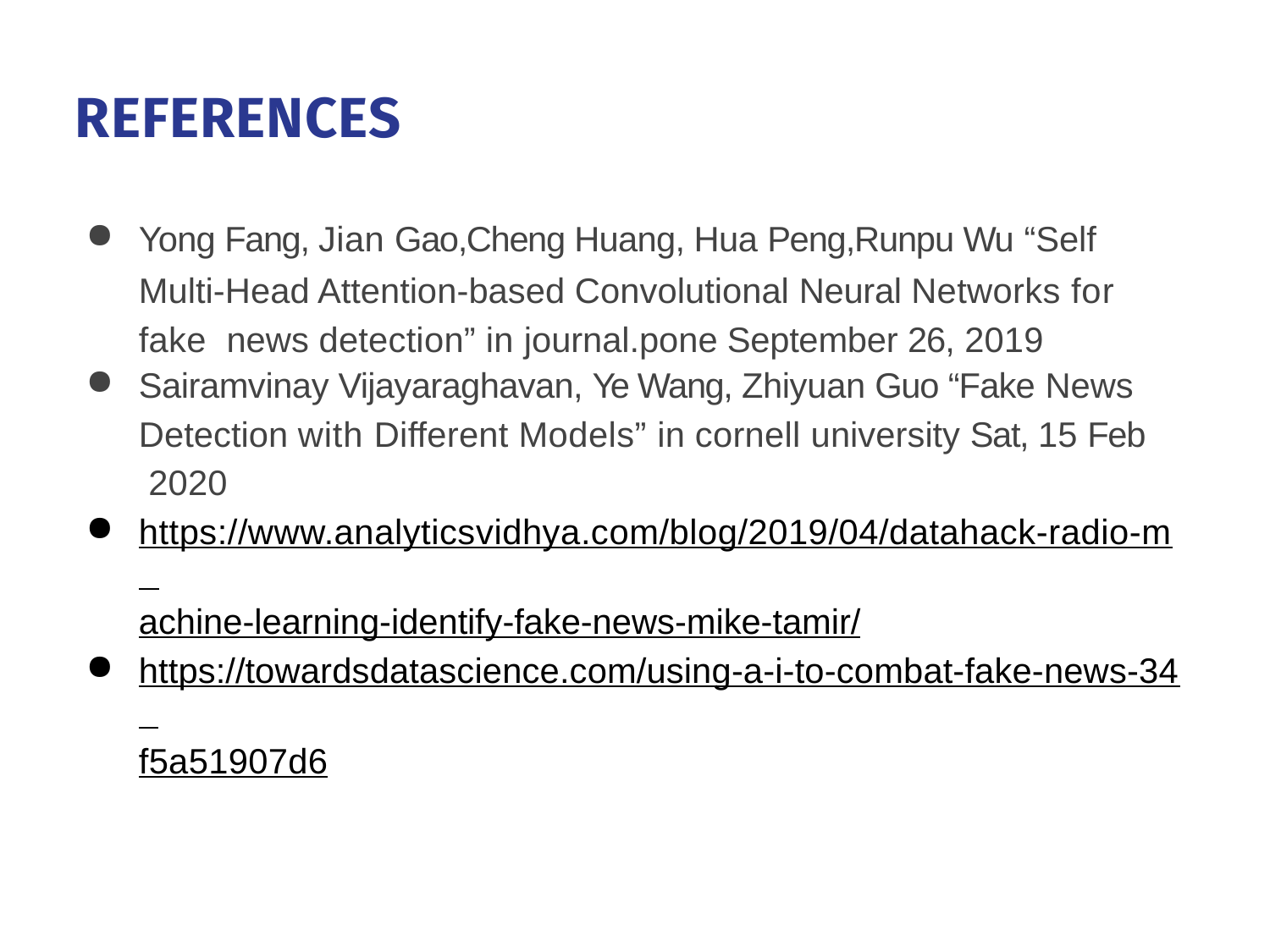

# REFERENCES
Yong Fang, Jian Gao,Cheng Huang, Hua Peng,Runpu Wu “Self
Multi-Head Attention-based Convolutional Neural Networks for fake  news detection” in journal.pone September 26, 2019
Sairamvinay Vijayaraghavan, Ye Wang, Zhiyuan Guo “Fake News
Detection with Different Models” in cornell university Sat, 15 Feb  2020
https://www.analyticsvidhya.com/blog/2019/04/datahack-radio-m  achine-learning-identify-fake-news-mike-tamir/
https://towardsdatascience.com/using-a-i-to-combat-fake-news-34  f5a51907d6